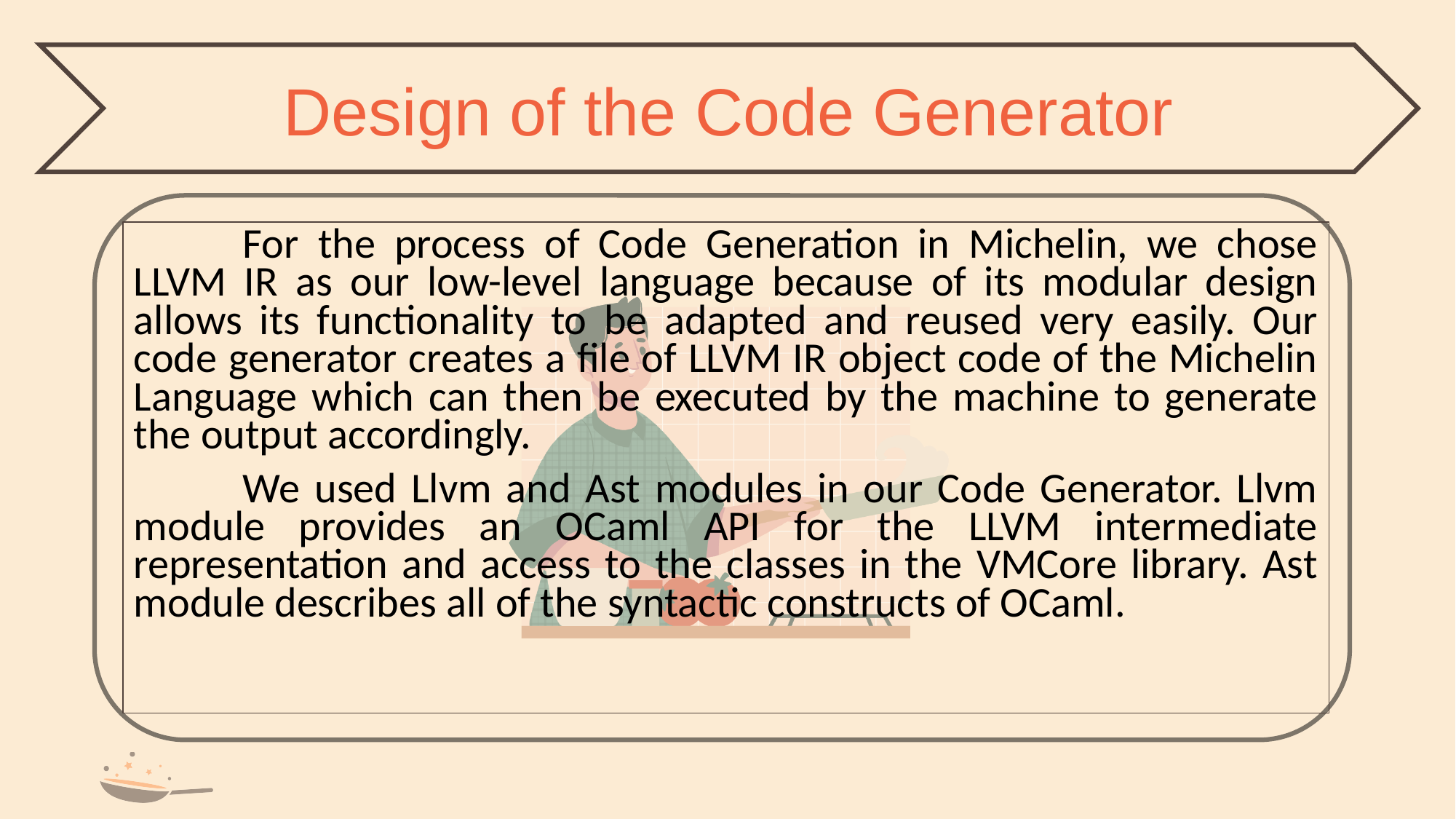

Design of the Code Generator
	For the process of Code Generation in Michelin, we chose LLVM IR as our low-level language because of its modular design allows its functionality to be adapted and reused very easily. Our code generator creates a file of LLVM IR object code of the Michelin Language which can then be executed by the machine to generate the output accordingly.
	We used Llvm and Ast modules in our Code Generator. Llvm module provides an OCaml API for the LLVM intermediate representation and access to the classes in the VMCore library. Ast module describes all of the syntactic constructs of OCaml.